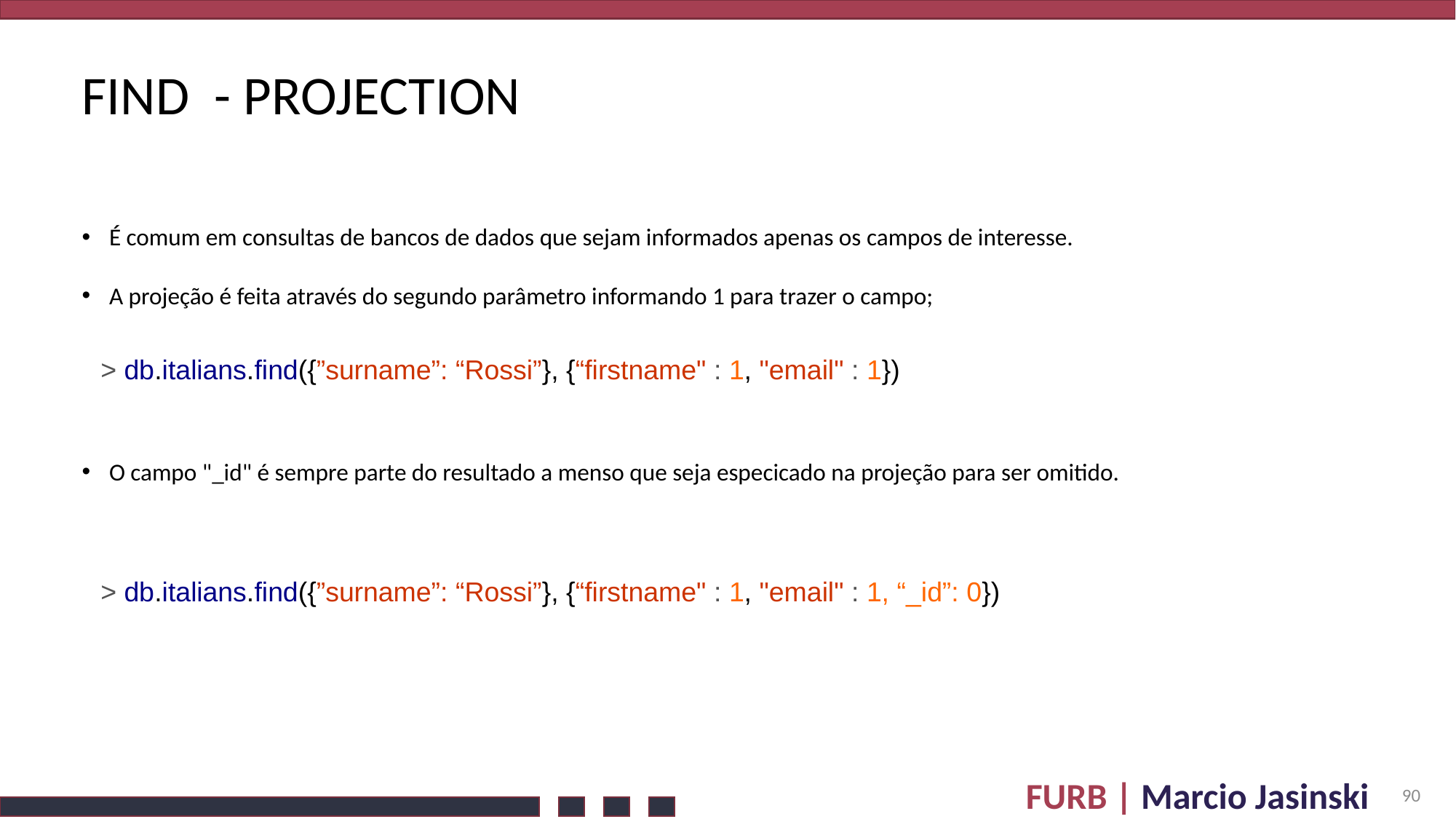

# FIND  - Projection
É comum em consultas de bancos de dados que sejam informados apenas os campos de interesse.
A projeção é feita através do segundo parâmetro informando 1 para trazer o campo;

O campo "_id" é sempre parte do resultado a menso que seja especicado na projeção para ser omitido.

> db.italians.find({”surname”: “Rossi”}, {“firstname" : 1, "email" : 1})

> db.italians.find({”surname”: “Rossi”}, {“firstname" : 1, "email" : 1, “_id”: 0})

90